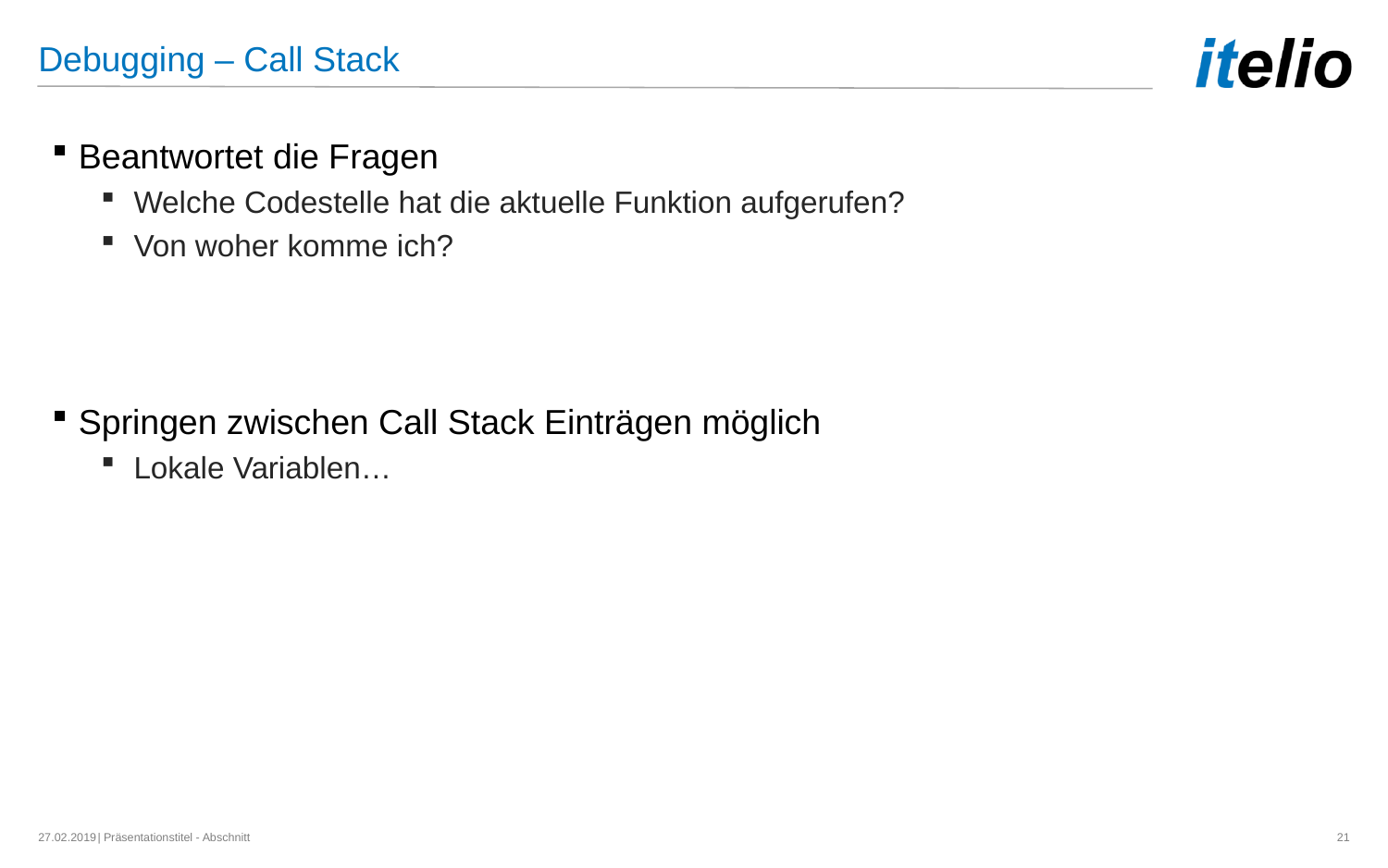

Debugging – Call Stack
Beantwortet die Fragen
Welche Codestelle hat die aktuelle Funktion aufgerufen?
Von woher komme ich?

Springen zwischen Call Stack Einträgen möglich
Lokale Variablen…

27.02.2019
Präsentationstitel - Abschnitt
21